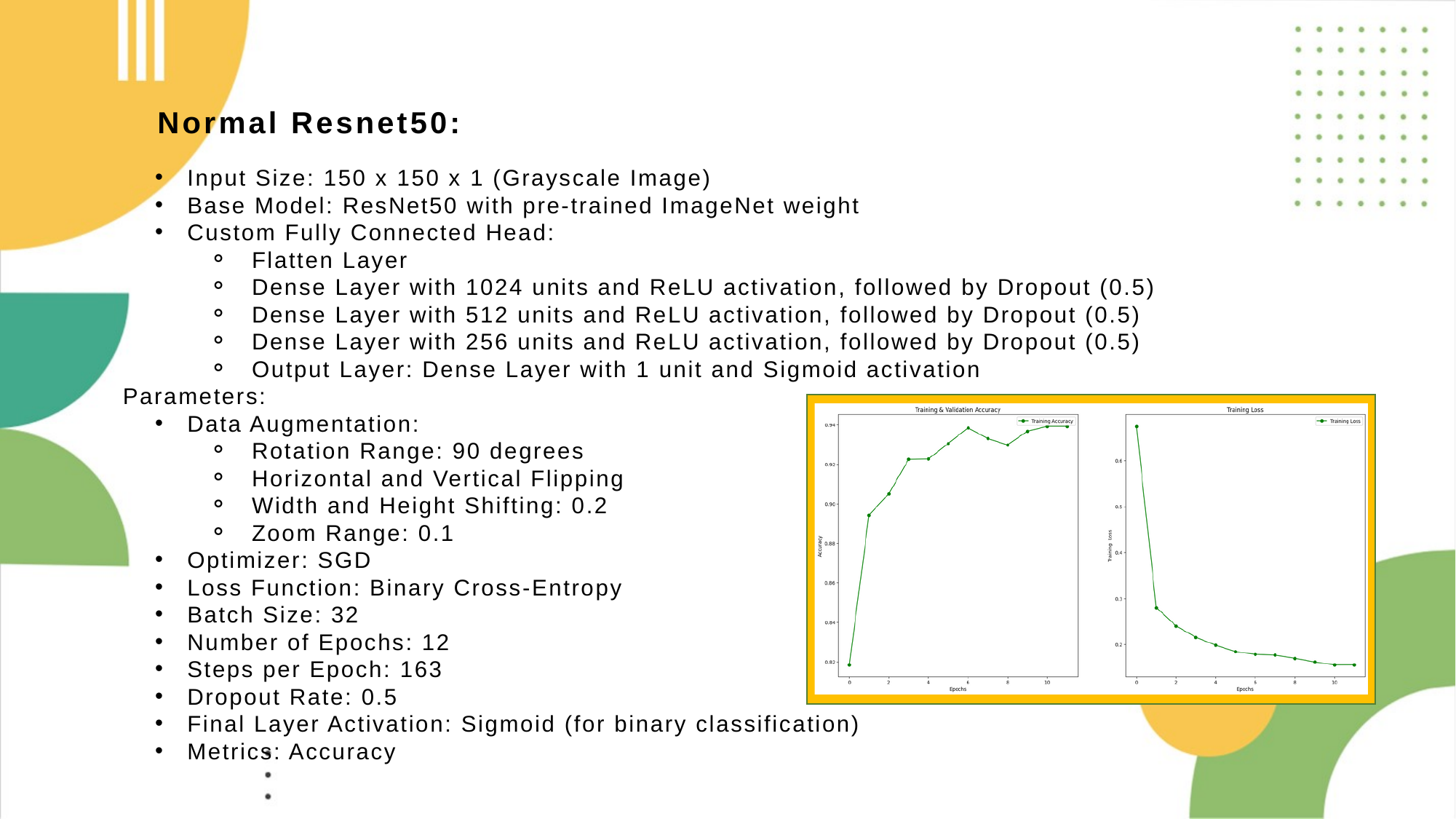

Normal Resnet50:
Input Size: 150 x 150 x 1 (Grayscale Image)
Base Model: ResNet50 with pre-trained ImageNet weight
Custom Fully Connected Head:
Flatten Layer
Dense Layer with 1024 units and ReLU activation, followed by Dropout (0.5)
Dense Layer with 512 units and ReLU activation, followed by Dropout (0.5)
Dense Layer with 256 units and ReLU activation, followed by Dropout (0.5)
Output Layer: Dense Layer with 1 unit and Sigmoid activation
Parameters:
Data Augmentation:
Rotation Range: 90 degrees
Horizontal and Vertical Flipping
Width and Height Shifting: 0.2
Zoom Range: 0.1
Optimizer: SGD
Loss Function: Binary Cross-Entropy
Batch Size: 32
Number of Epochs: 12
Steps per Epoch: 163
Dropout Rate: 0.5
Final Layer Activation: Sigmoid (for binary classification)
Metrics: Accuracy